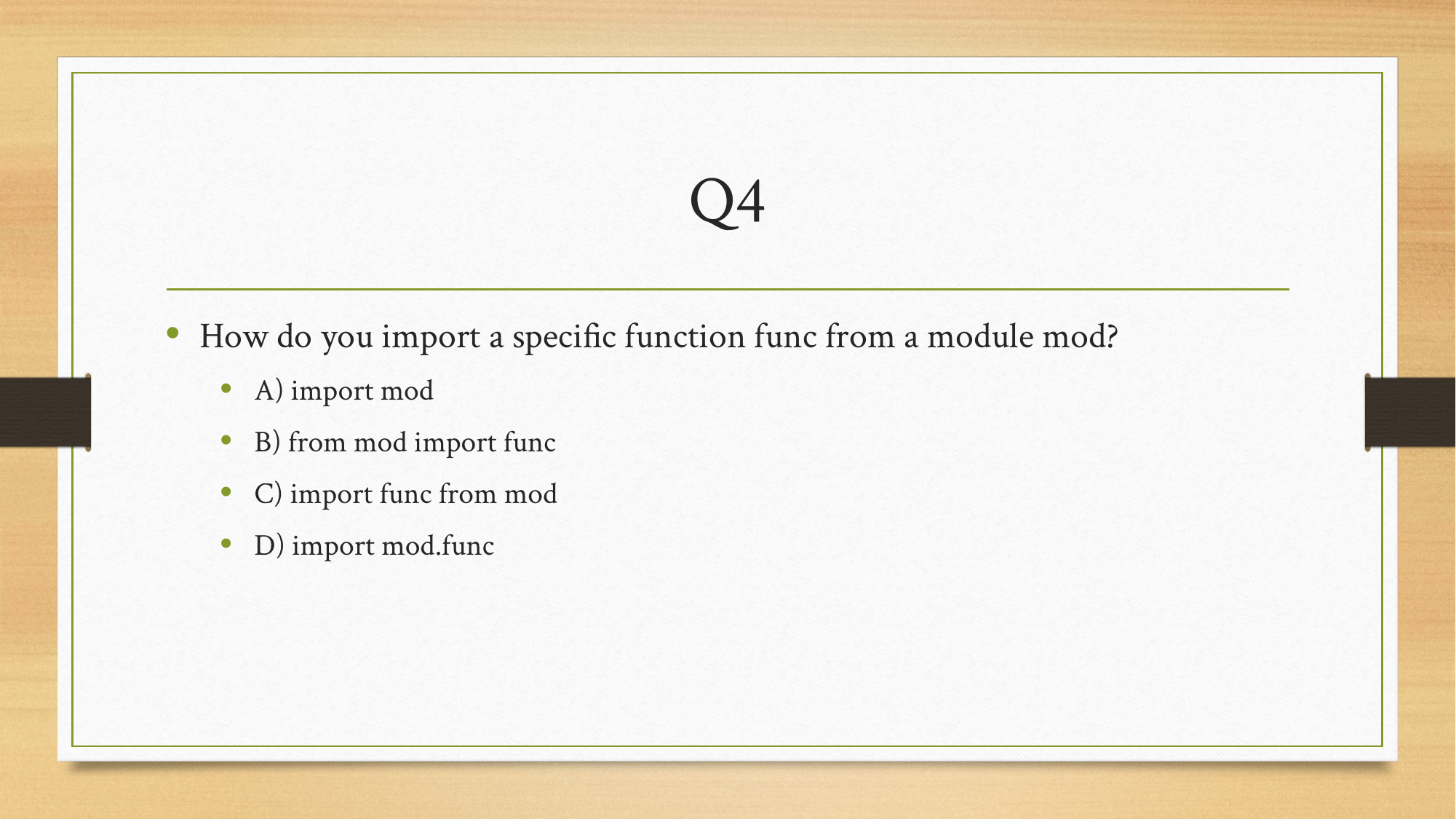

# Q4
How do you import a specific function func from a module mod?
A) import mod
B) from mod import func
C) import func from mod
D) import mod.func